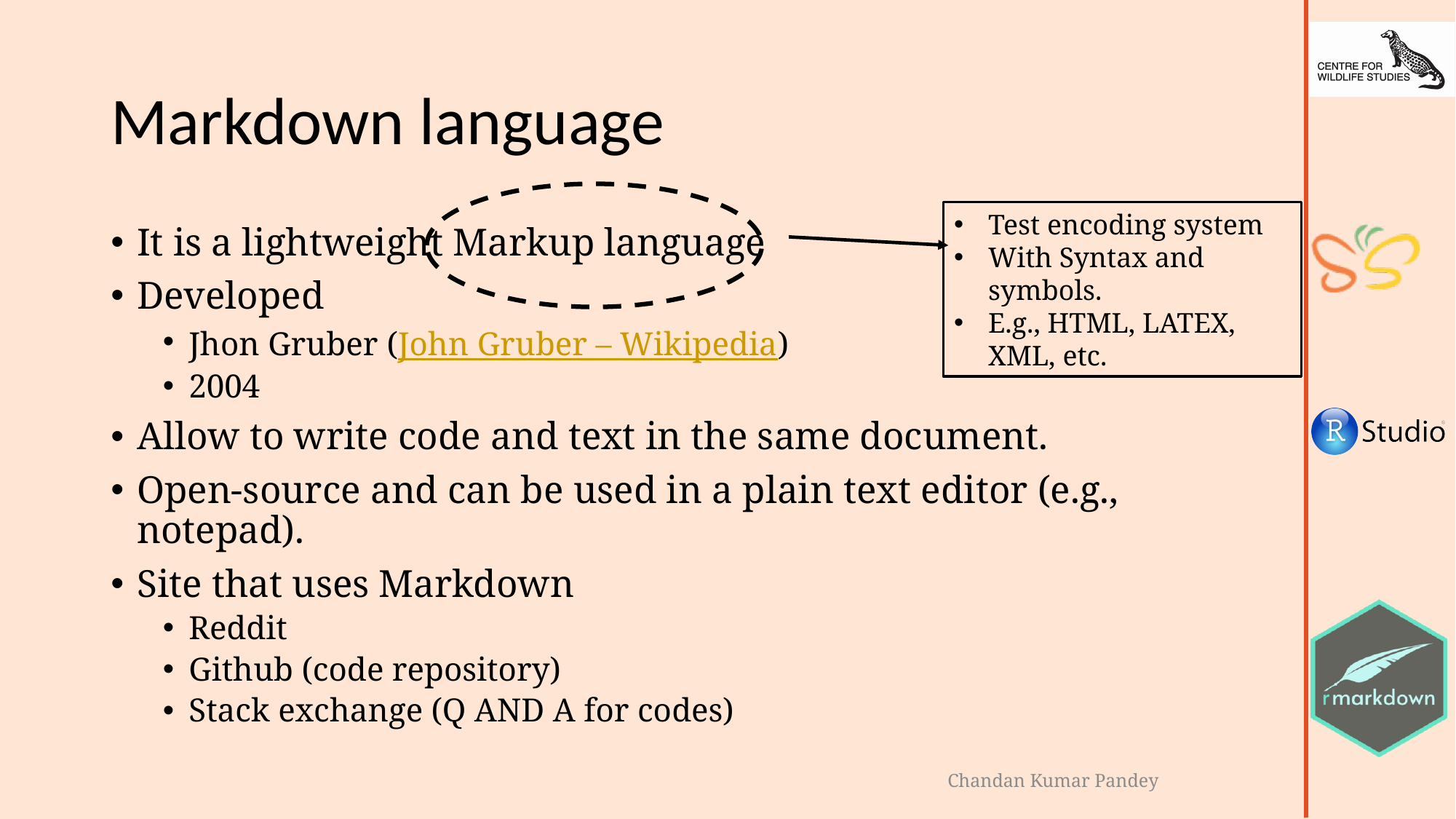

# Markdown language

Test encoding system
With Syntax and symbols.
E.g., HTML, LATEX, XML, etc.
It is a lightweight Markup language
Developed
Jhon Gruber (John Gruber – Wikipedia)
2004
Allow to write code and text in the same document.
Open-source and can be used in a plain text editor (e.g., notepad).
Site that uses Markdown
Reddit
Github (code repository)
Stack exchange (Q AND A for codes)